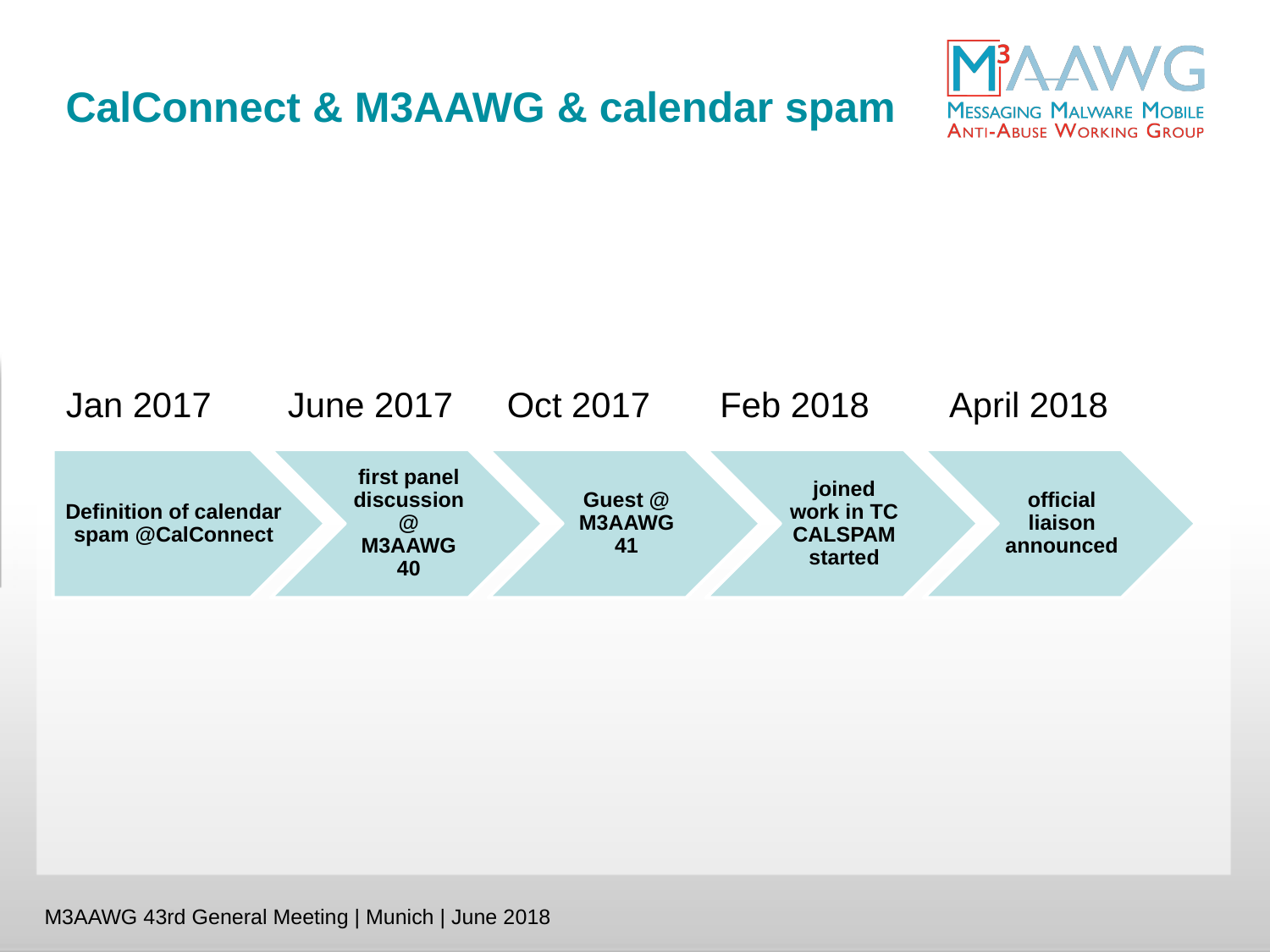

# CalConnect & M3AAWG & calendar spam
Definition of calendar spam @CalConnect
first panel discussion @ M3AAWG 40
Guest @ M3AAWG 41
joined work in TC CALSPAM started
official liaison announced
Feb 2018
April 2018
Oct 2017
June 2017
Jan 2017
M3AAWG 43rd General Meeting | Munich | June 2018